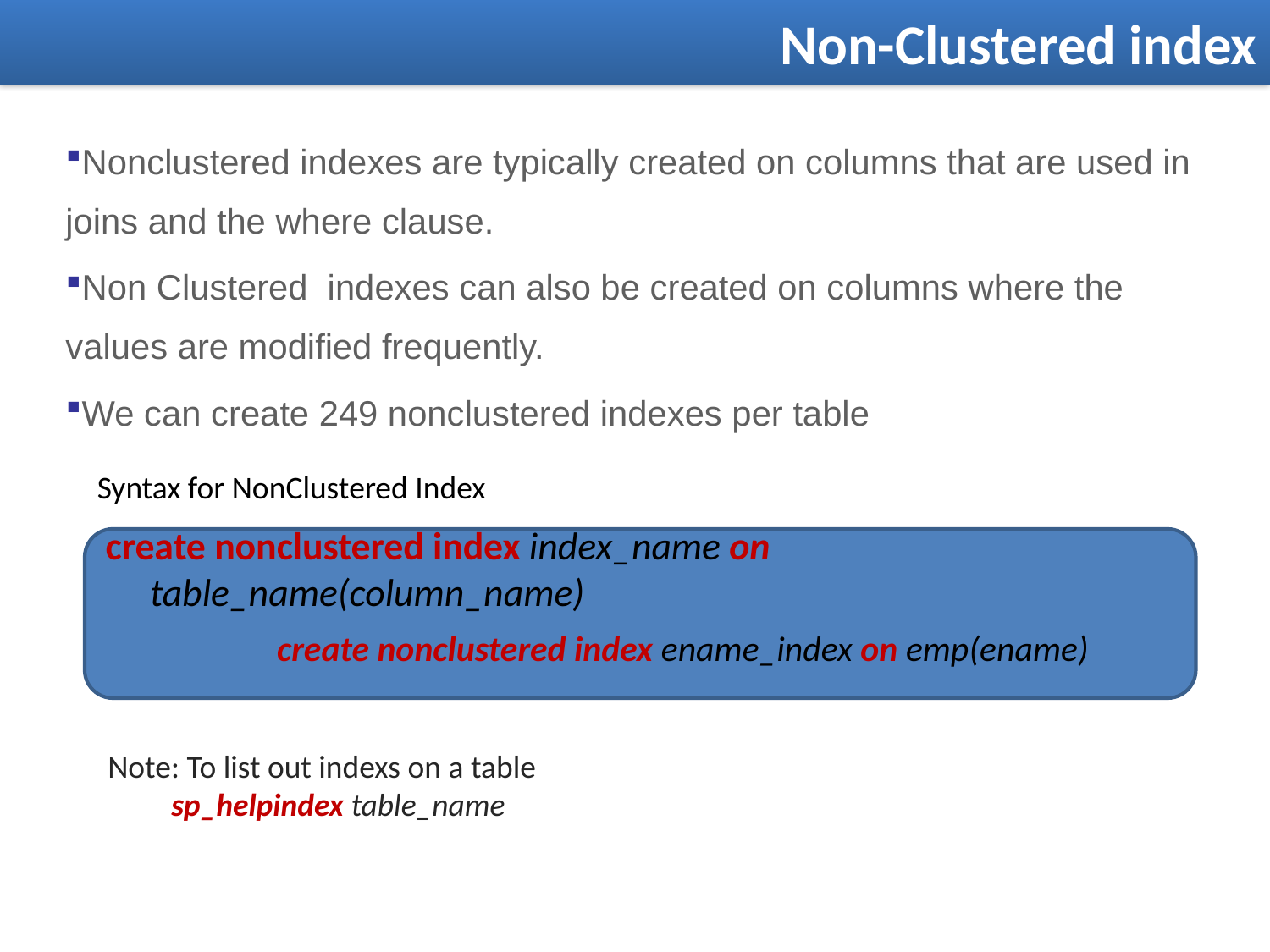

Non-Clustered index
Nonclustered indexes are typically created on columns that are used in joins and the where clause.
Non Clustered  indexes can also be created on columns where the values are modified frequently.
We can create 249 nonclustered indexes per table

Syntax for NonClustered Index

create nonclustered index index_name on table_name(column_name)
		create nonclustered index ename_index on emp(ename)

Note: To list out indexs on a table
sp_helpindex table_name